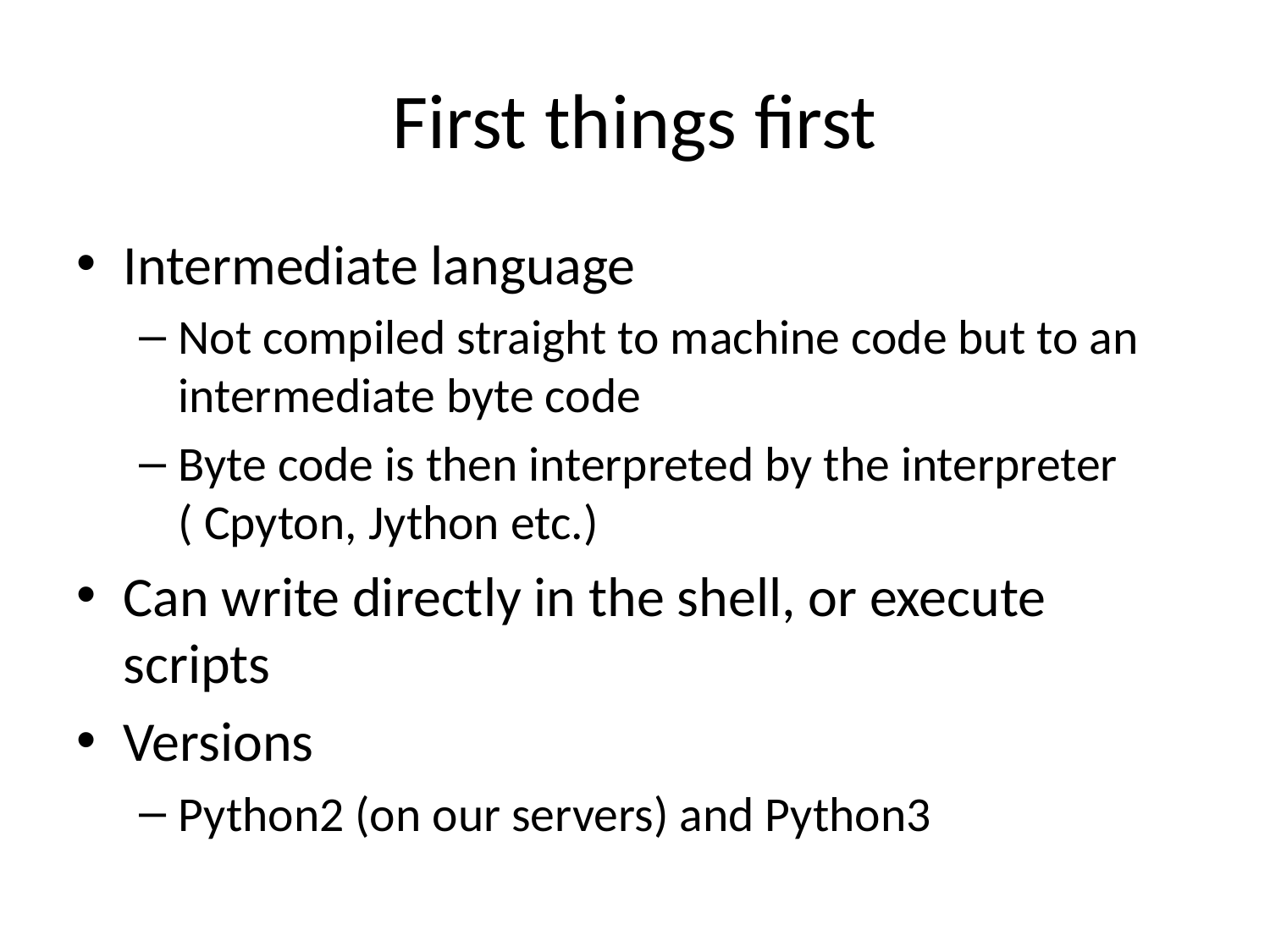

# First things first
Intermediate language
Not compiled straight to machine code but to an intermediate byte code
Byte code is then interpreted by the interpreter ( Cpyton, Jython etc.)
Can write directly in the shell, or execute scripts
Versions
Python2 (on our servers) and Python3